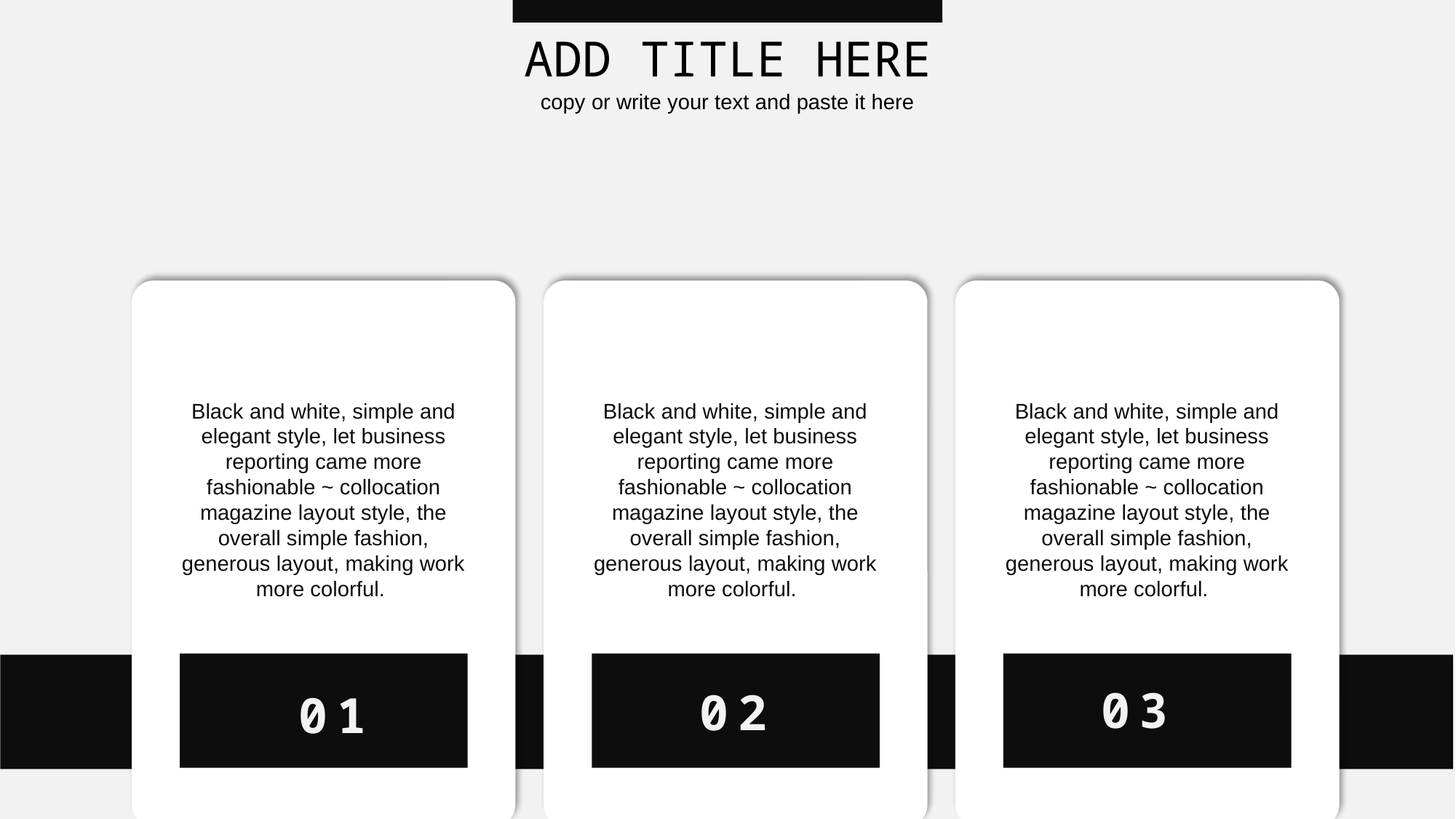

ADD TITLE HERE
copy or write your text and paste it here

Black and white, simple and elegant style, let business reporting came more fashionable ~ collocation magazine layout style, the overall simple fashion, generous layout, making work more colorful.
Black and white, simple and elegant style, let business reporting came more fashionable ~ collocation magazine layout style, the overall simple fashion, generous layout, making work more colorful.
Black and white, simple and elegant style, let business reporting came more fashionable ~ collocation magazine layout style, the overall simple fashion, generous layout, making work more colorful.

03
02
01